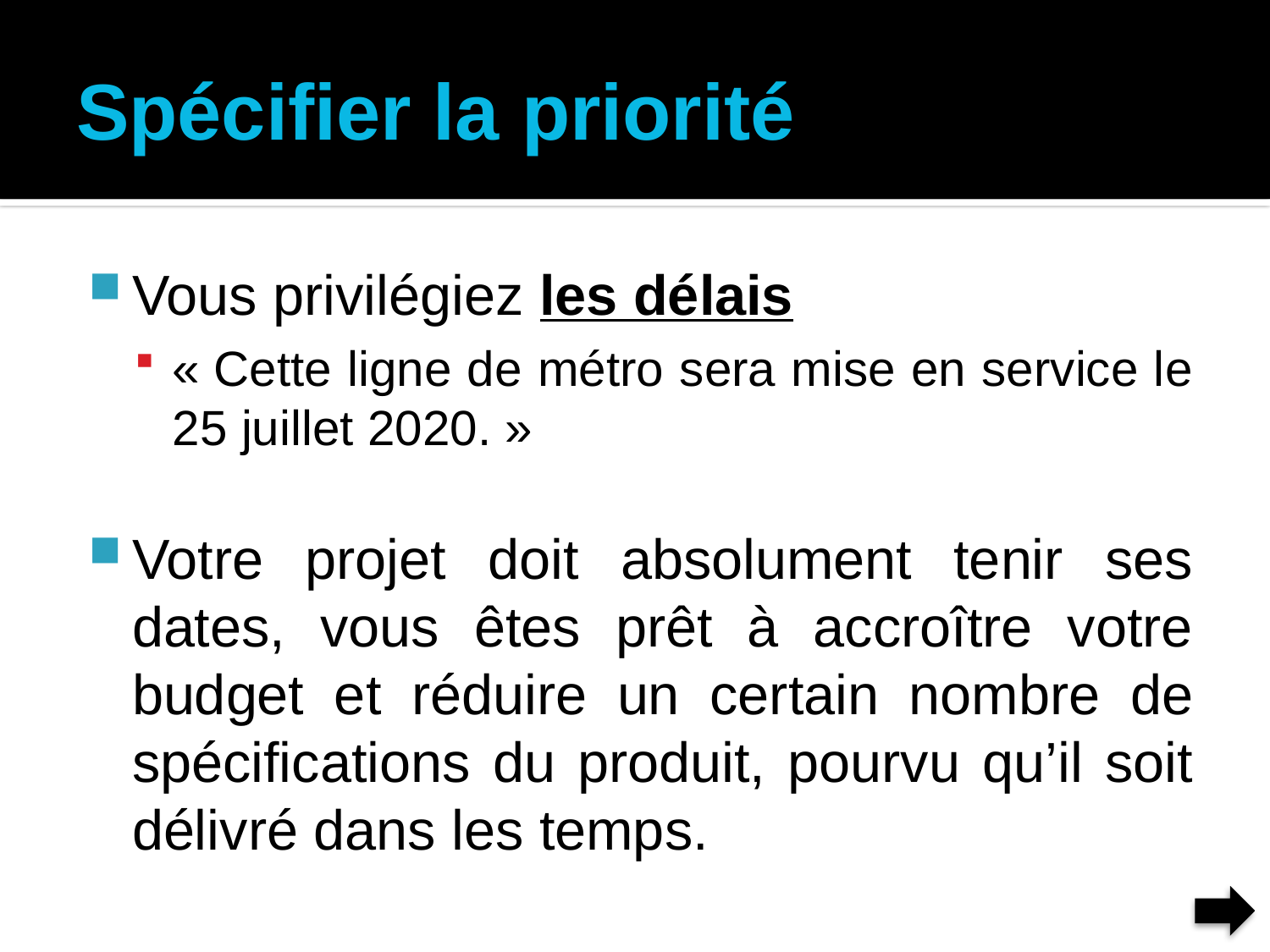

# Spécifier la priorité
Vous privilégiez les délais
« Cette ligne de métro sera mise en service le 25 juillet 2020. »

Votre projet doit absolument tenir ses dates, vous êtes prêt à accroître votre budget et réduire un certain nombre de spécifications du produit, pourvu qu’il soit délivré dans les temps.